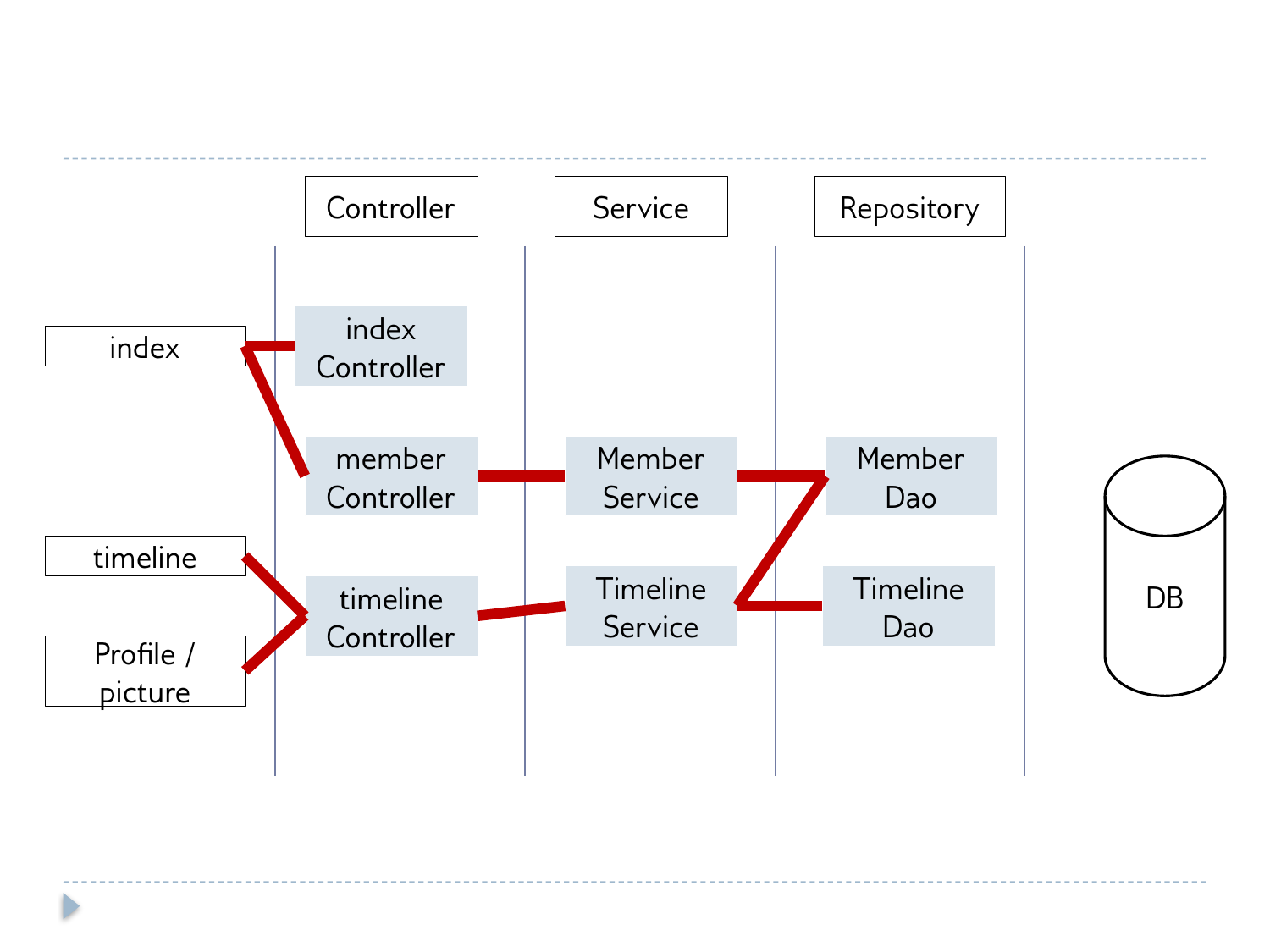

Controller
Service
Repository
index
Controller
index
member
Controller
Member
Service
Member
Dao
DB
timeline
Timeline
Service
Timeline
Dao
timeline
Controller
Profile / picture